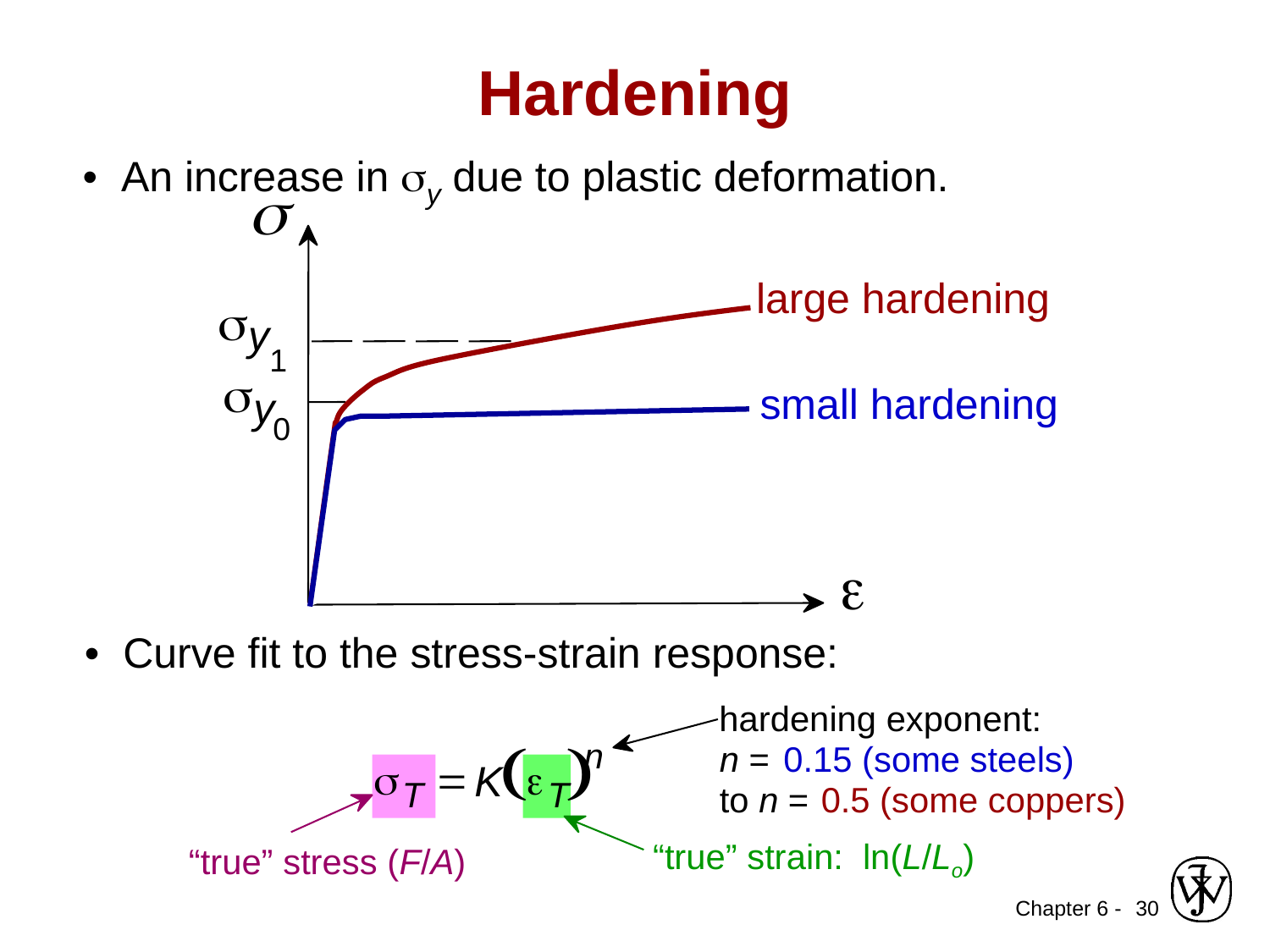

# Hardening
•  An increase in σy due to plastic deformation.
σ

large hardening
σ

y
1

σ

y
0
small hardening

ε

•  Curve fit to the stress-strain response:
hardening exponent:

(
)
n
n =
0.15 (some steels)
σ
=
ε

T

K
T

to n =
0.5 (some coppers)

“true” strain:  ln(L/Lo)
“true” stress (F/A)
30